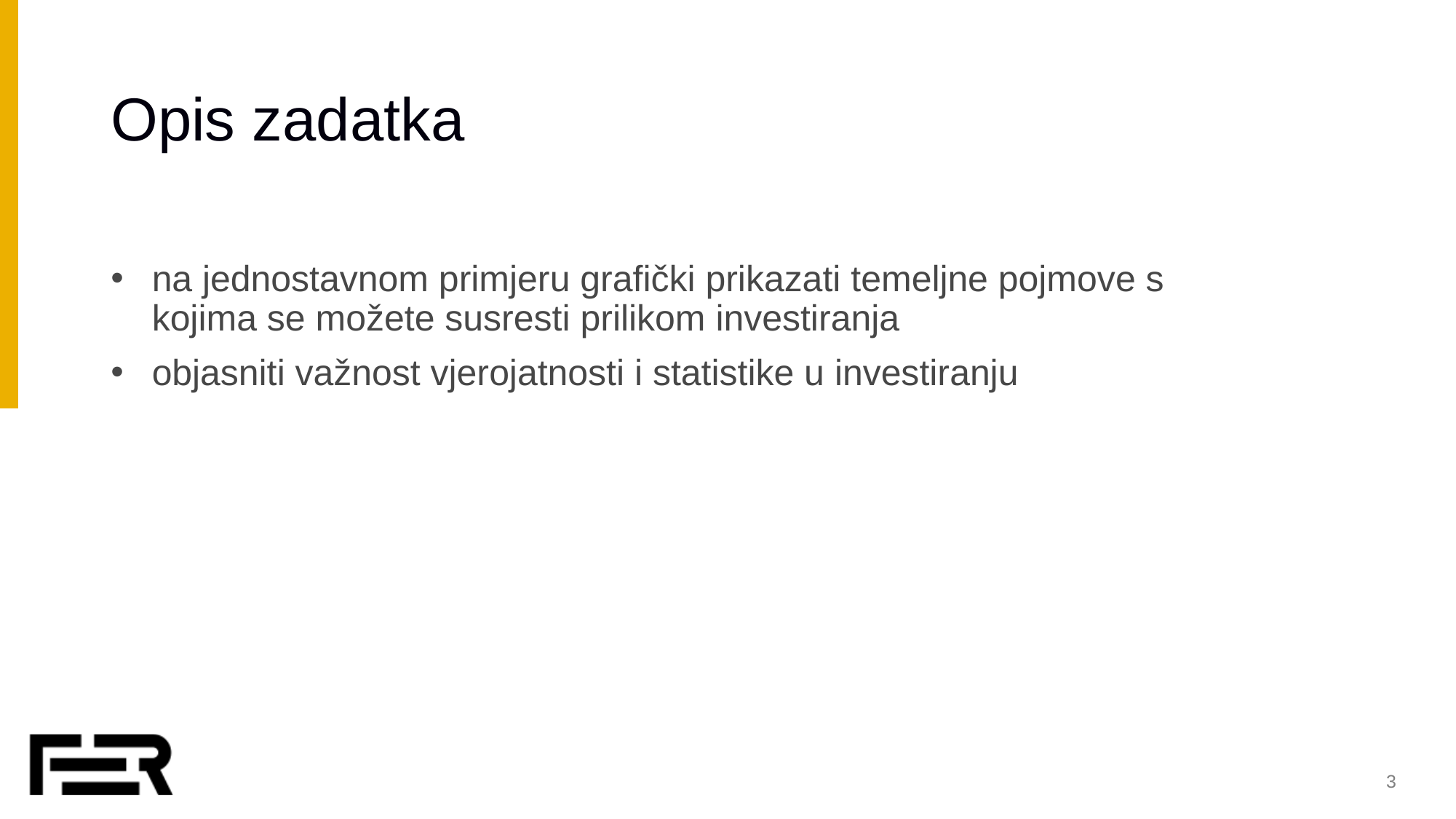

# Opis zadatka
na jednostavnom primjeru grafički prikazati temeljne pojmove s kojima se možete susresti prilikom investiranja
objasniti važnost vjerojatnosti i statistike u investiranju
3